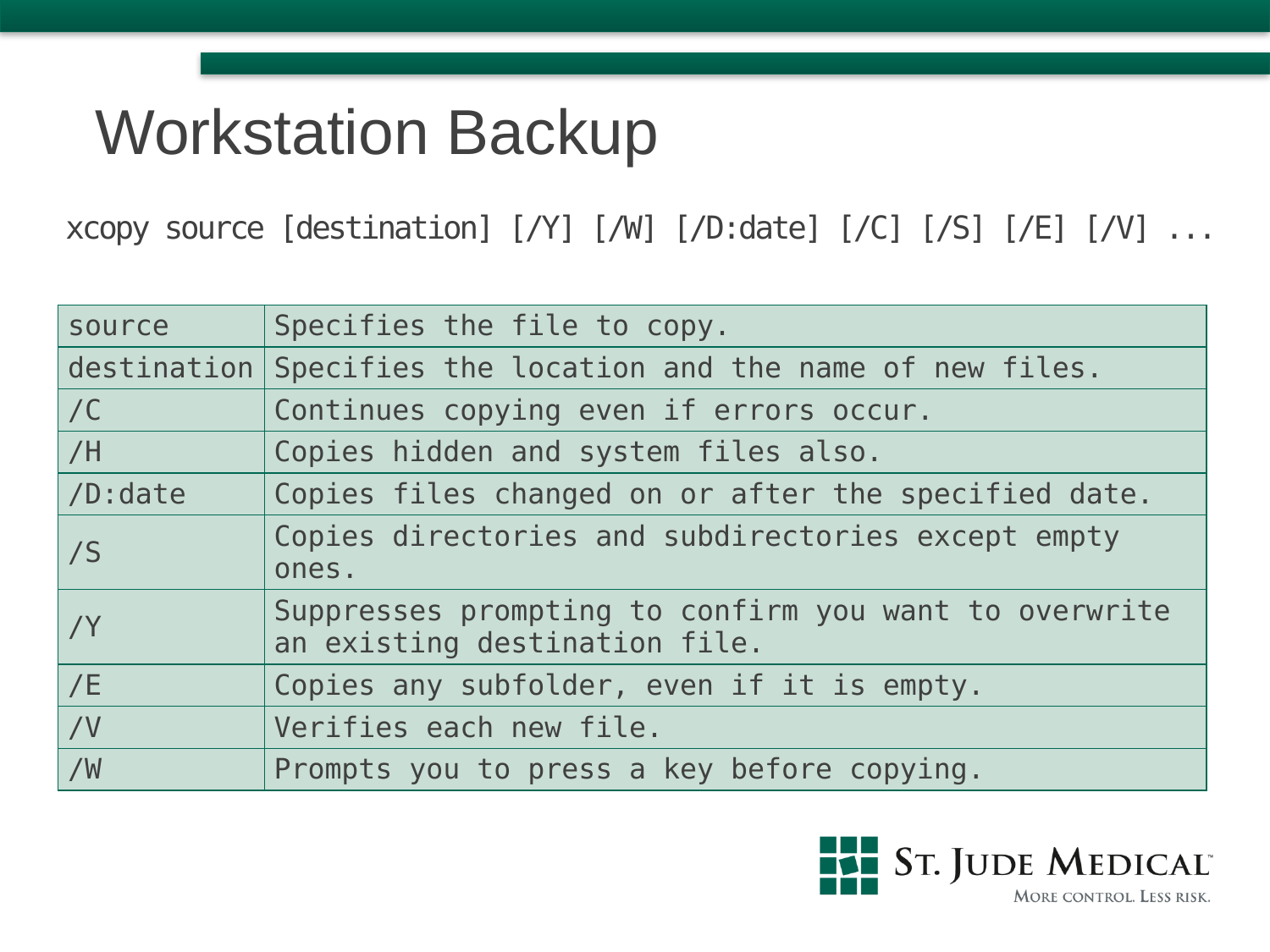

Workstation Backup
xcopy source [destination] [/Y] [/W] [/D:date] [/C] [/S] [/E] [/V] ...
| source | Specifies the file to copy. |
| --- | --- |
| destination | Specifies the location and the name of new files. |
| /C | Continues copying even if errors occur. |
| /H | Copies hidden and system files also. |
| /D:date | Copies files changed on or after the specified date. |
| /S | Copies directories and subdirectories except empty ones. |
| /Y | Suppresses prompting to confirm you want to overwrite an existing destination file. |
| /E | Copies any subfolder, even if it is empty. |
| /V | Verifies each new file. |
| /W | Prompts you to press a key before copying. |